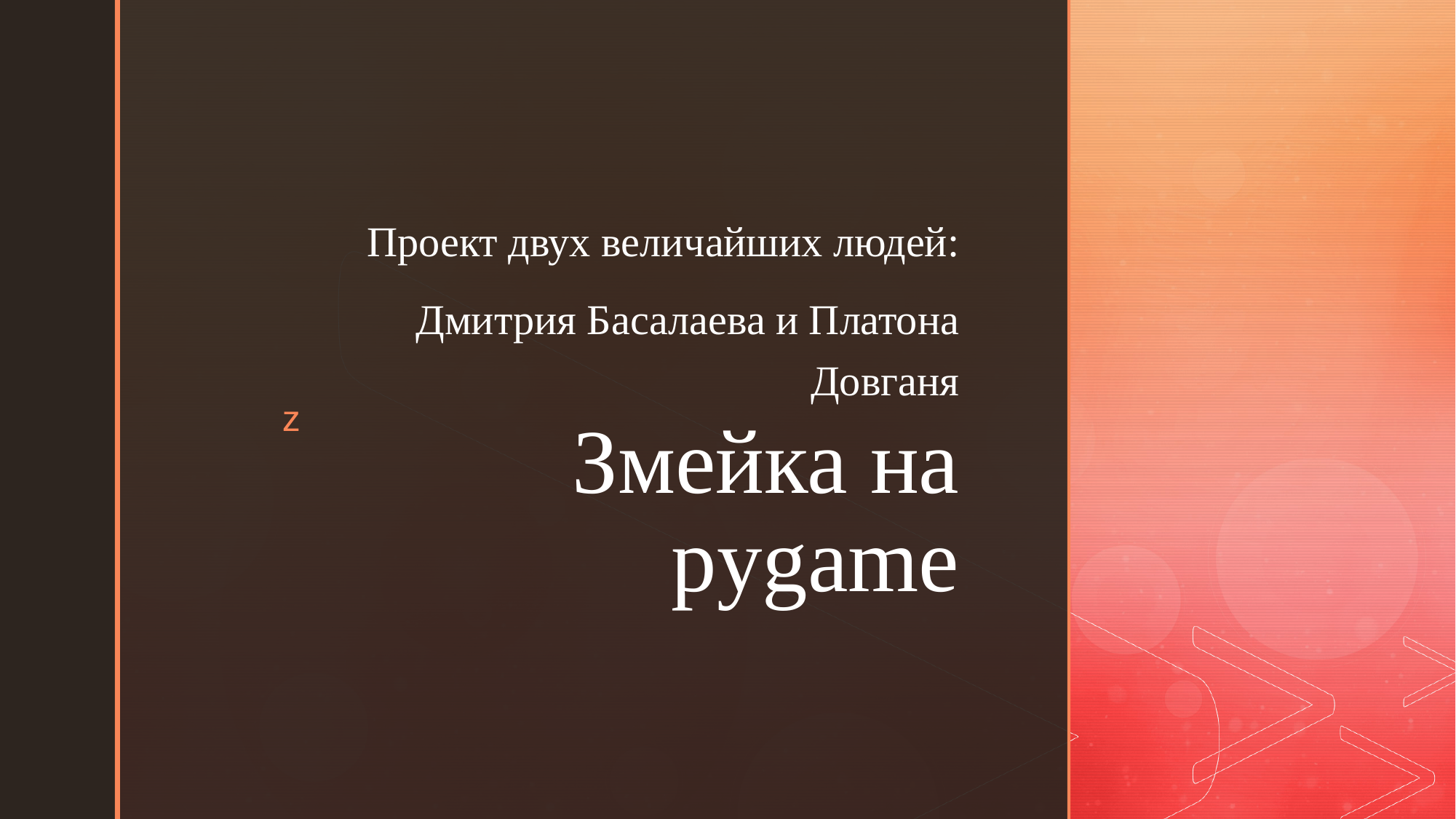

Проект двух величайших людей:
Дмитрия Басалаева и Платона Довганя
# Змейка на pygame